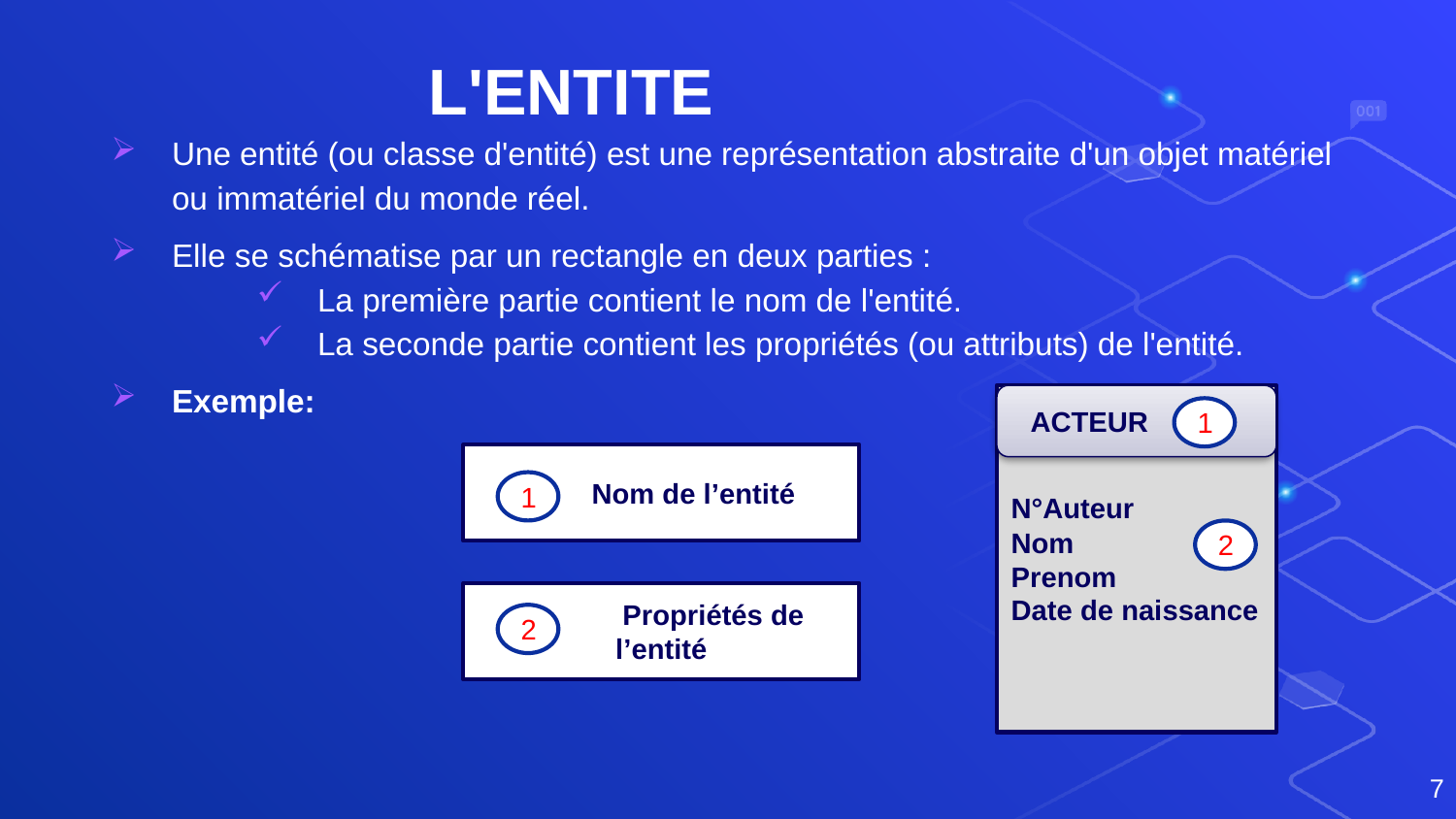

# L'ENTITE
Une entité (ou classe d'entité) est une représentation abstraite d'un objet matériel ou immatériel du monde réel.
Elle se schématise par un rectangle en deux parties :
La première partie contient le nom de l'entité.
La seconde partie contient les propriétés (ou attributs) de l'entité.
Exemple:

N°Auteur
Nom
Prenom
Date de naissance
  ACTEUR
1
        Nom de l’entité
1
2
             Propriétés de l’entité
2
7